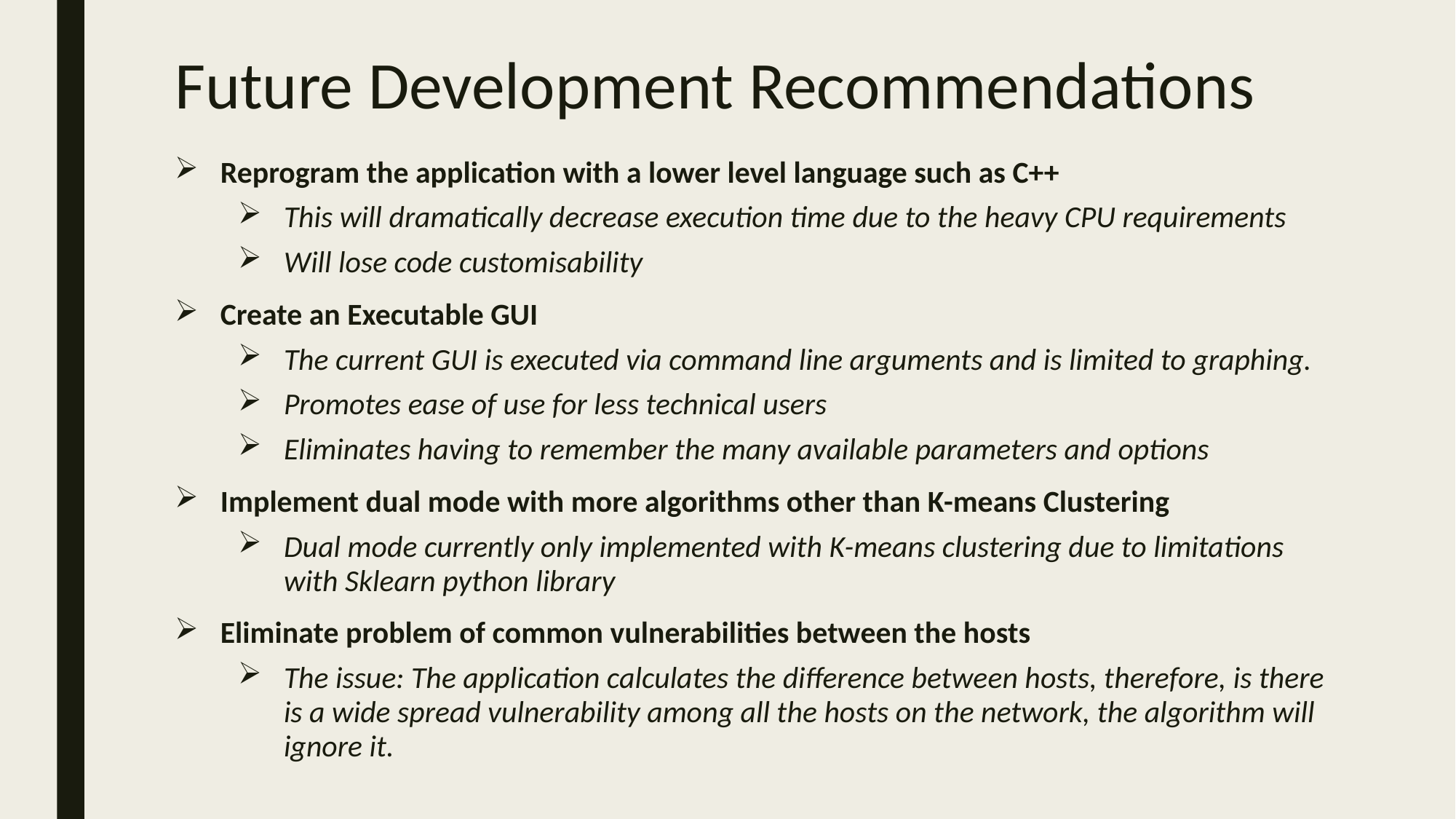

# Future Development Recommendations
Reprogram the application with a lower level language such as C++
This will dramatically decrease execution time due to the heavy CPU requirements
Will lose code customisability
Create an Executable GUI
The current GUI is executed via command line arguments and is limited to graphing.
Promotes ease of use for less technical users
Eliminates having to remember the many available parameters and options
Implement dual mode with more algorithms other than K-means Clustering
Dual mode currently only implemented with K-means clustering due to limitations with Sklearn python library
Eliminate problem of common vulnerabilities between the hosts
The issue: The application calculates the difference between hosts, therefore, is there is a wide spread vulnerability among all the hosts on the network, the algorithm will ignore it.